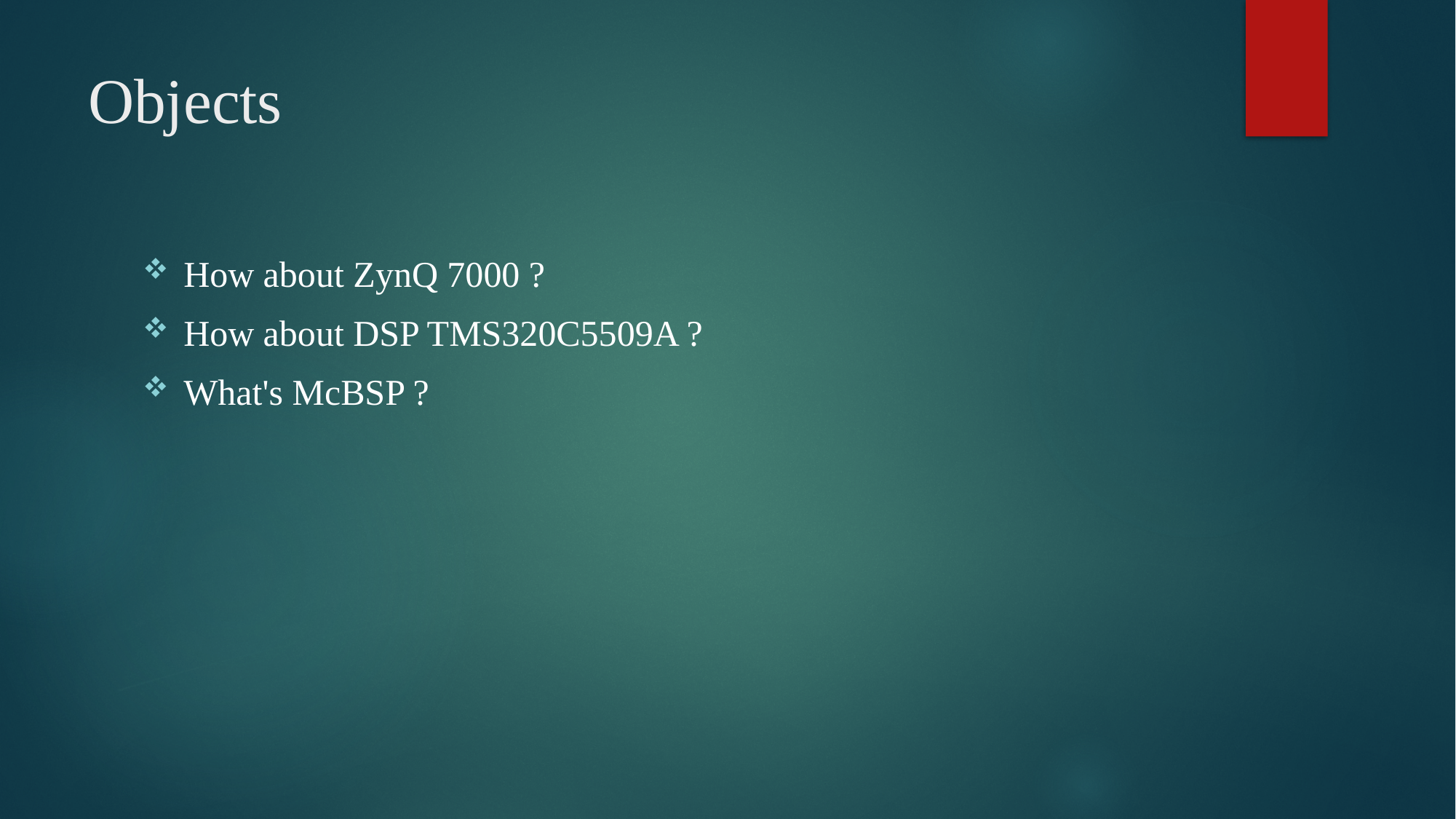

# Objects
How about ZynQ 7000 ?
How about DSP TMS320C5509A ?
What's McBSP ?